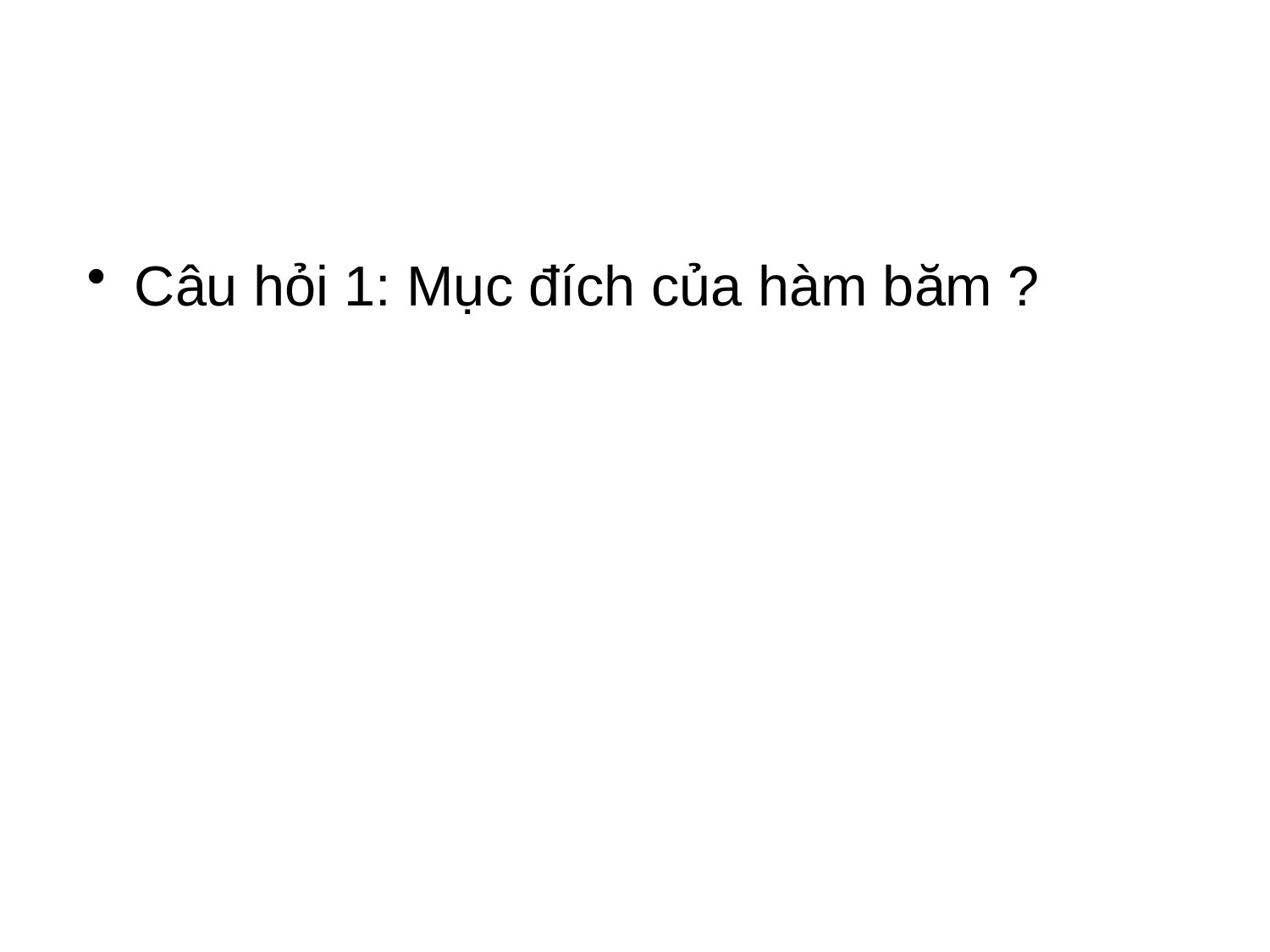

Câu hỏi 1: Mục đích của hàm băm ?